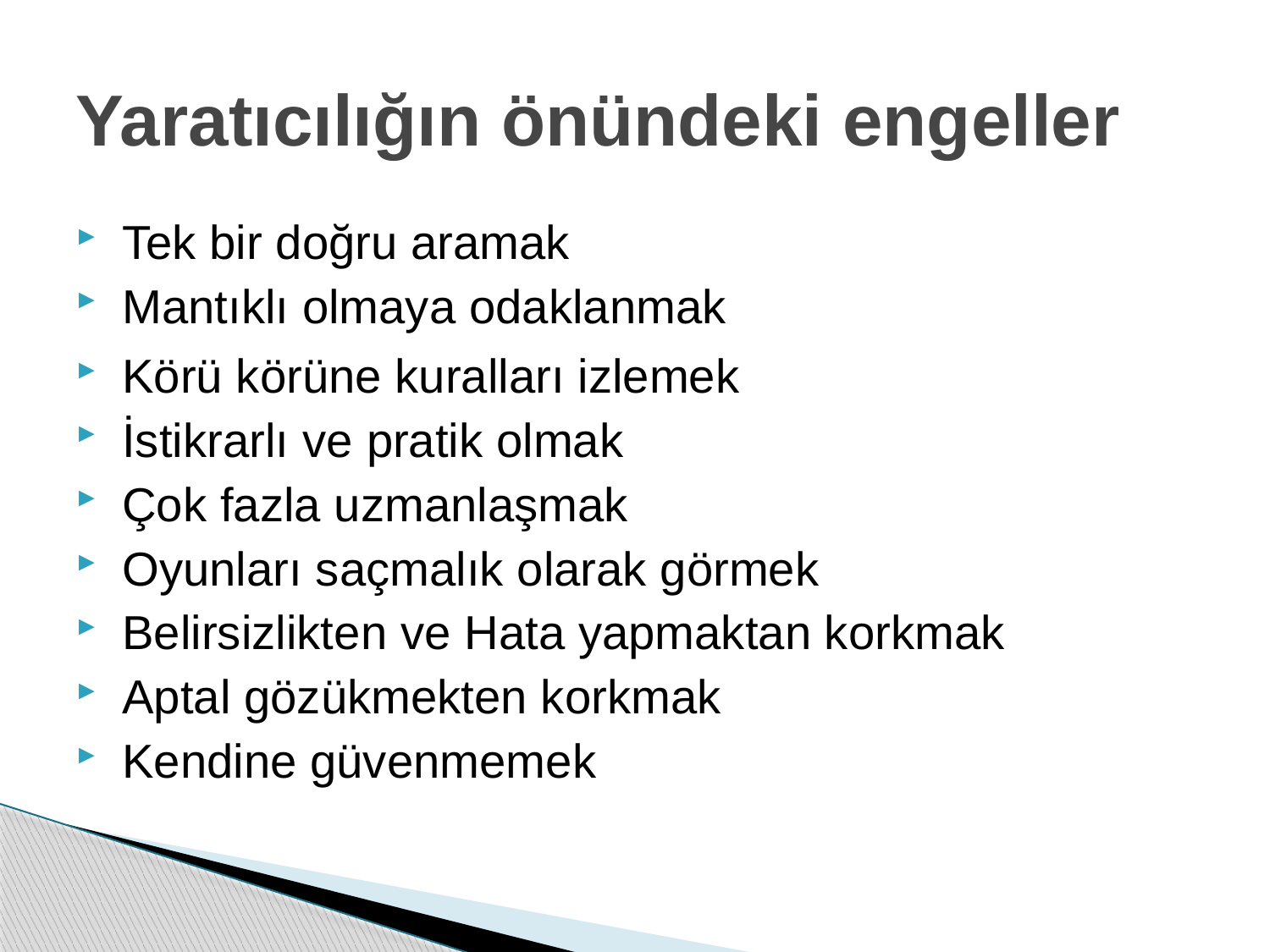

# Yaratıcılığın önündeki engeller
Tek bir doğru aramak
Mantıklı olmaya odaklanmak
Körü körüne kuralları izlemek
İstikrarlı ve pratik olmak
Çok fazla uzmanlaşmak
Oyunları saçmalık olarak görmek
Belirsizlikten ve Hata yapmaktan korkmak
Aptal gözükmekten korkmak
Kendine güvenmemek